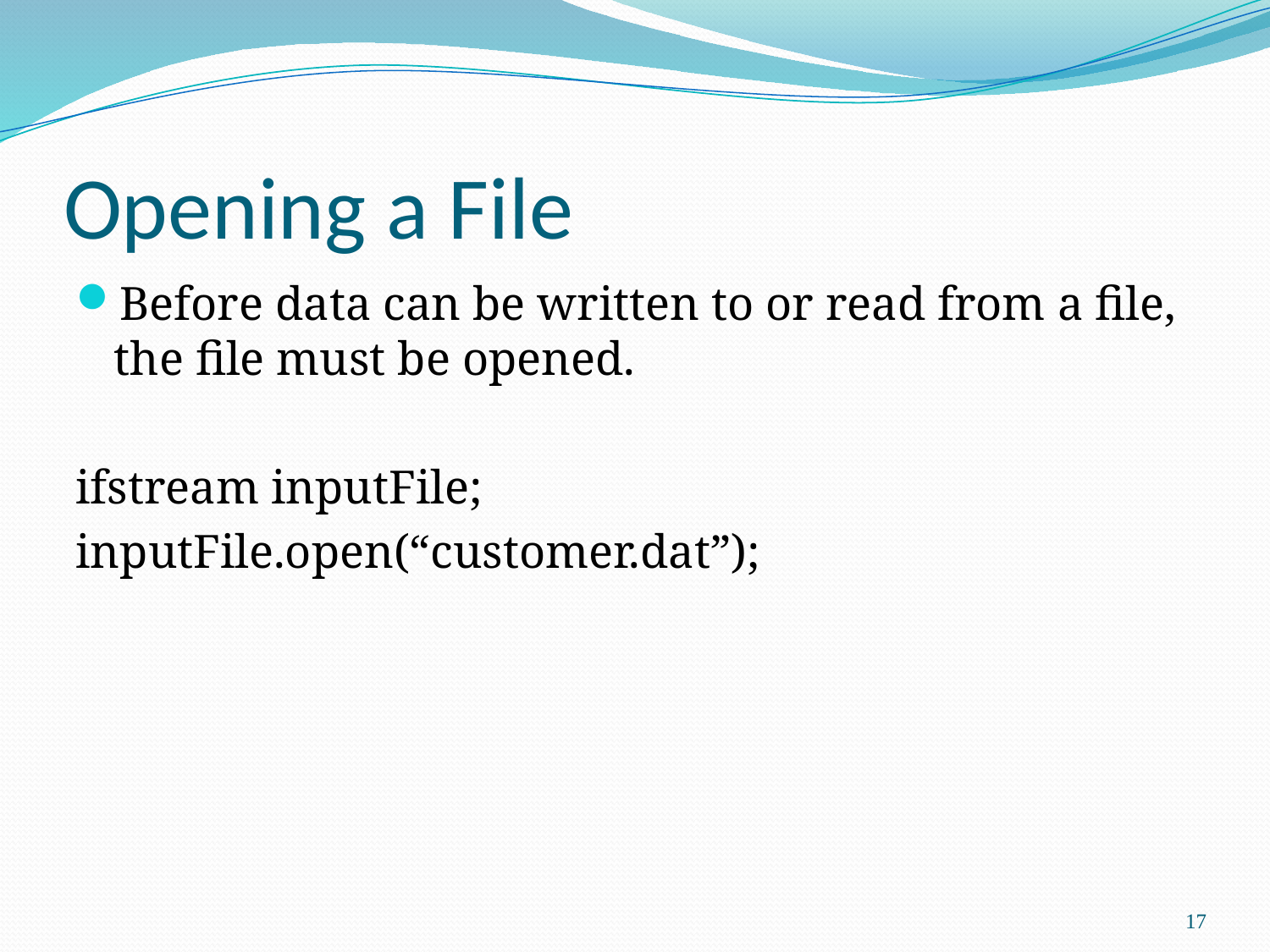

# Opening a File
Before data can be written to or read from a file, the file must be opened.

ifstream inputFile;
inputFile.open(“customer.dat”);
17